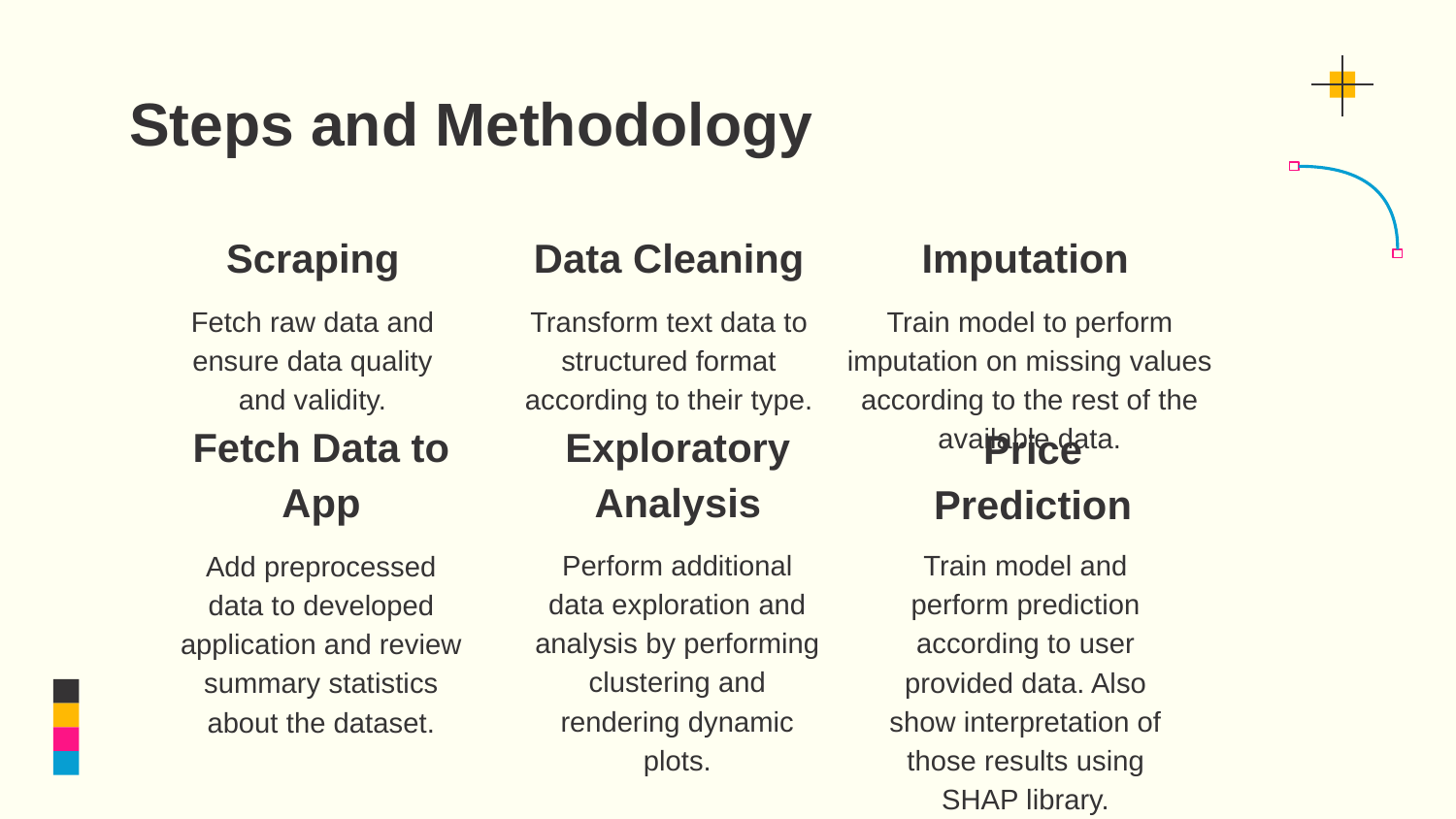

# Steps and Methodology

Scraping
Data Cleaning
Imputation
Fetch raw data and ensure data quality and validity.
Transform text data to structured format according to their type.
Train model to perform imputation on missing values according to the rest of the available data.
Fetch Data to App
Exploratory Analysis
Price Prediction
Perform additional data exploration and analysis by performing clustering and rendering dynamic plots.
Train model and perform prediction according to user provided data. Also show interpretation of those results using SHAP library.
Add preprocessed data to developed application and review summary statistics about the dataset.